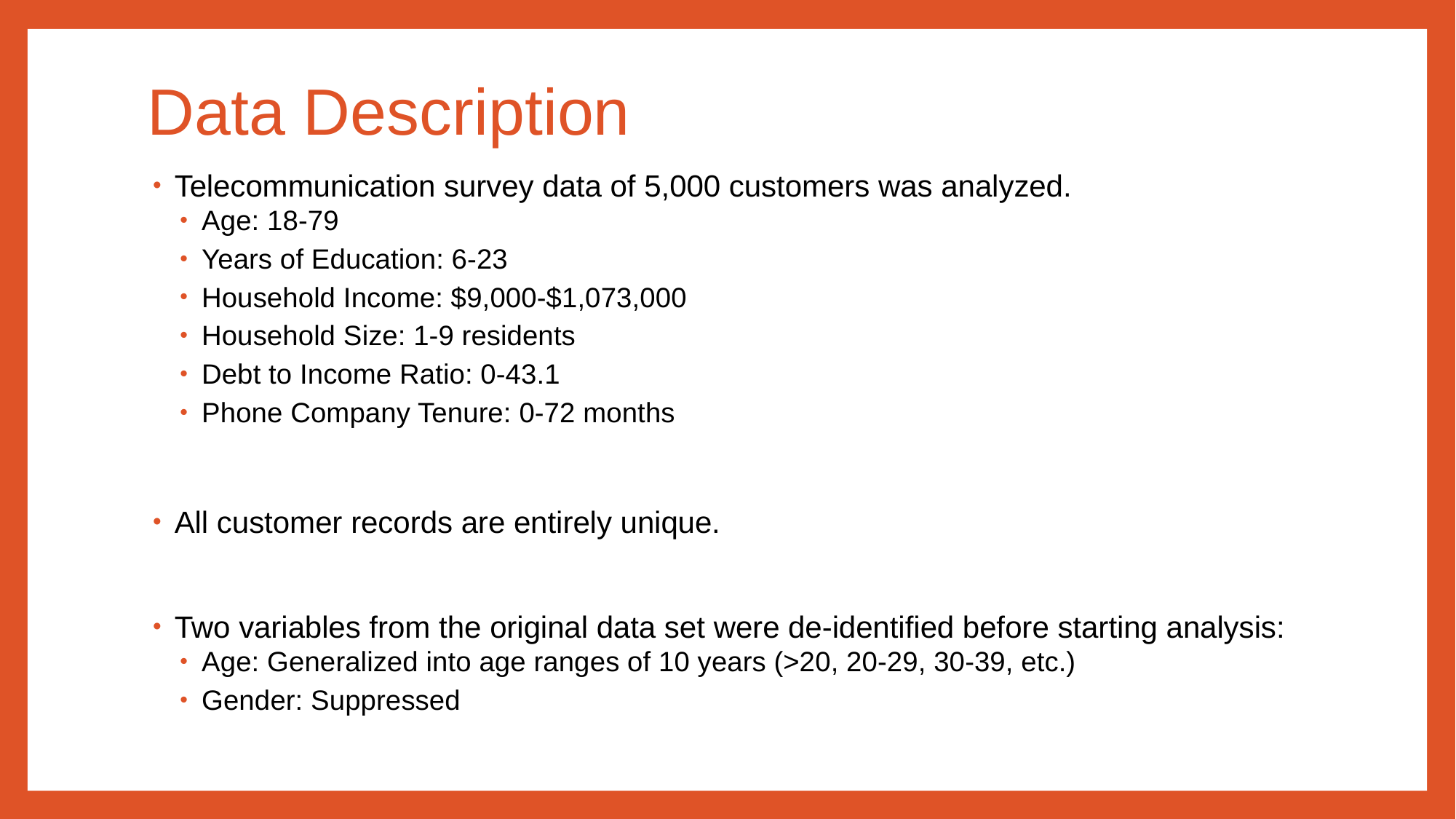

# Data Description
Telecommunication survey data of 5,000 customers was analyzed.
Age: 18-79
Years of Education: 6-23
Household Income: $9,000-$1,073,000
Household Size: 1-9 residents
Debt to Income Ratio: 0-43.1
Phone Company Tenure: 0-72 months

All customer records are entirely unique.

Two variables from the original data set were de-identified before starting analysis:
Age: Generalized into age ranges of 10 years (>20, 20-29, 30-39, etc.)
Gender: Suppressed